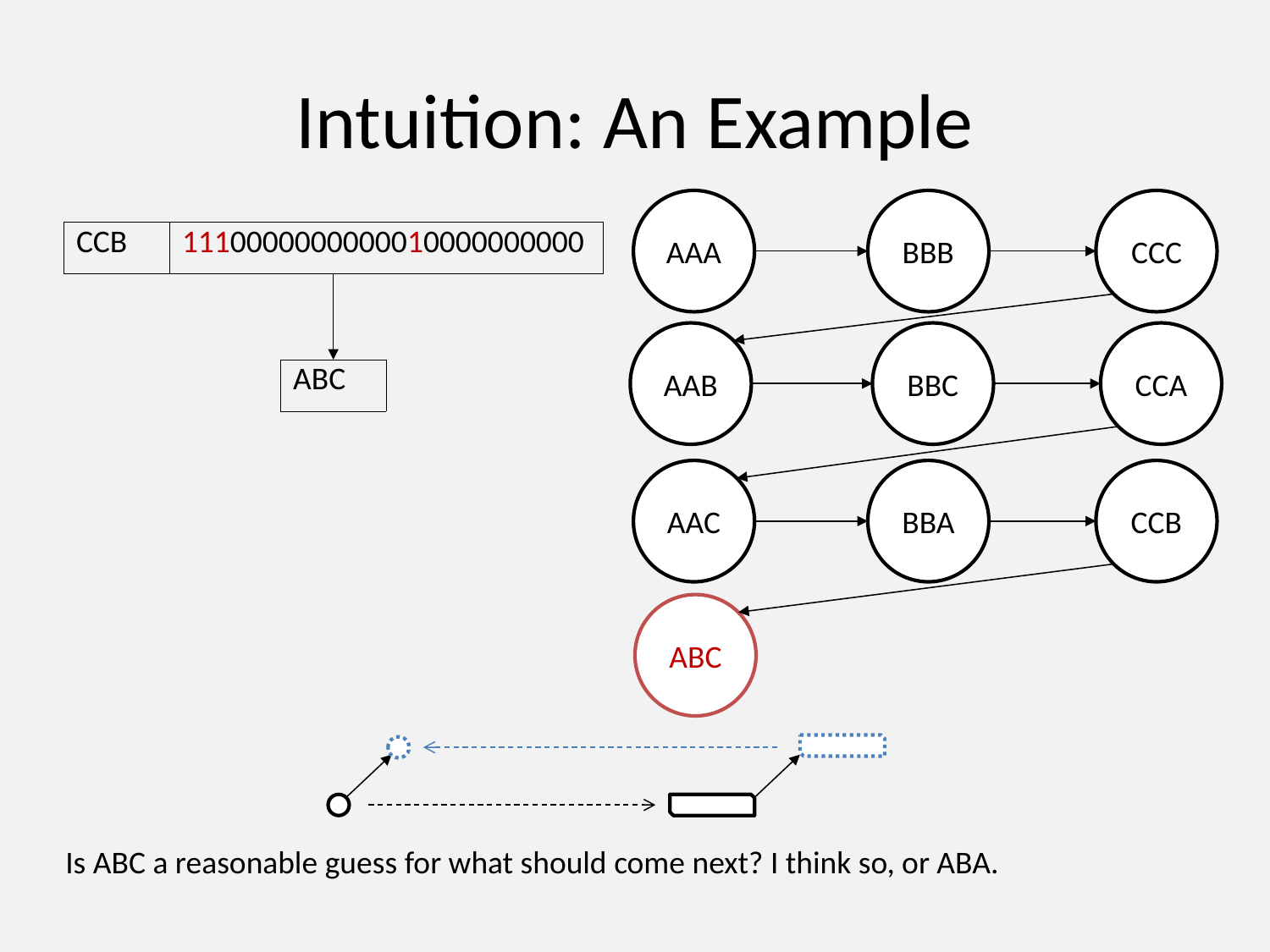

# Intuition: An Example
BBB
AAA
CCC
| CCB | 1110000000000010000000000 |
| --- | --- |
BBC
AAB
CCA
| ABC |
| --- |
BBA
AAC
CCB
ABC

Is ABC a reasonable guess for what should come next? I think so, or ABA.